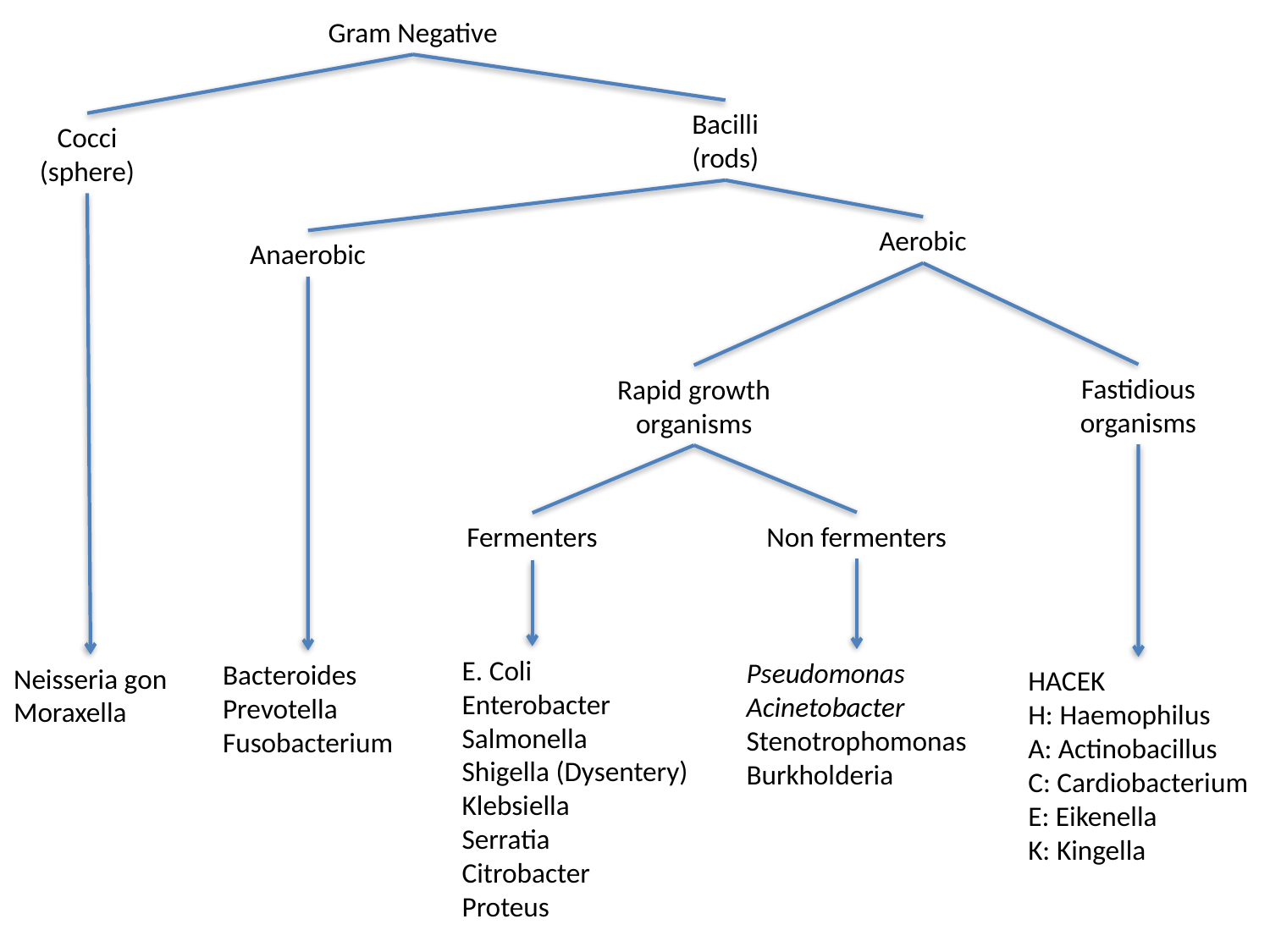

Gram Negative
Bacilli
(rods)
Cocci
(sphere)
Aerobic
Anaerobic
Fastidious
organisms
Rapid growth
organisms
Non fermenters
Fermenters
E. Coli
Enterobacter
Salmonella
Shigella (Dysentery)
Klebsiella
Serratia
Citrobacter
Proteus
Pseudomonas
Acinetobacter
Stenotrophomonas
Burkholderia
Bacteroides
Prevotella
Fusobacterium
Neisseria gon
Moraxella
HACEK
H: Haemophilus
A: Actinobacillus
C: Cardiobacterium
E: Eikenella
K: Kingella